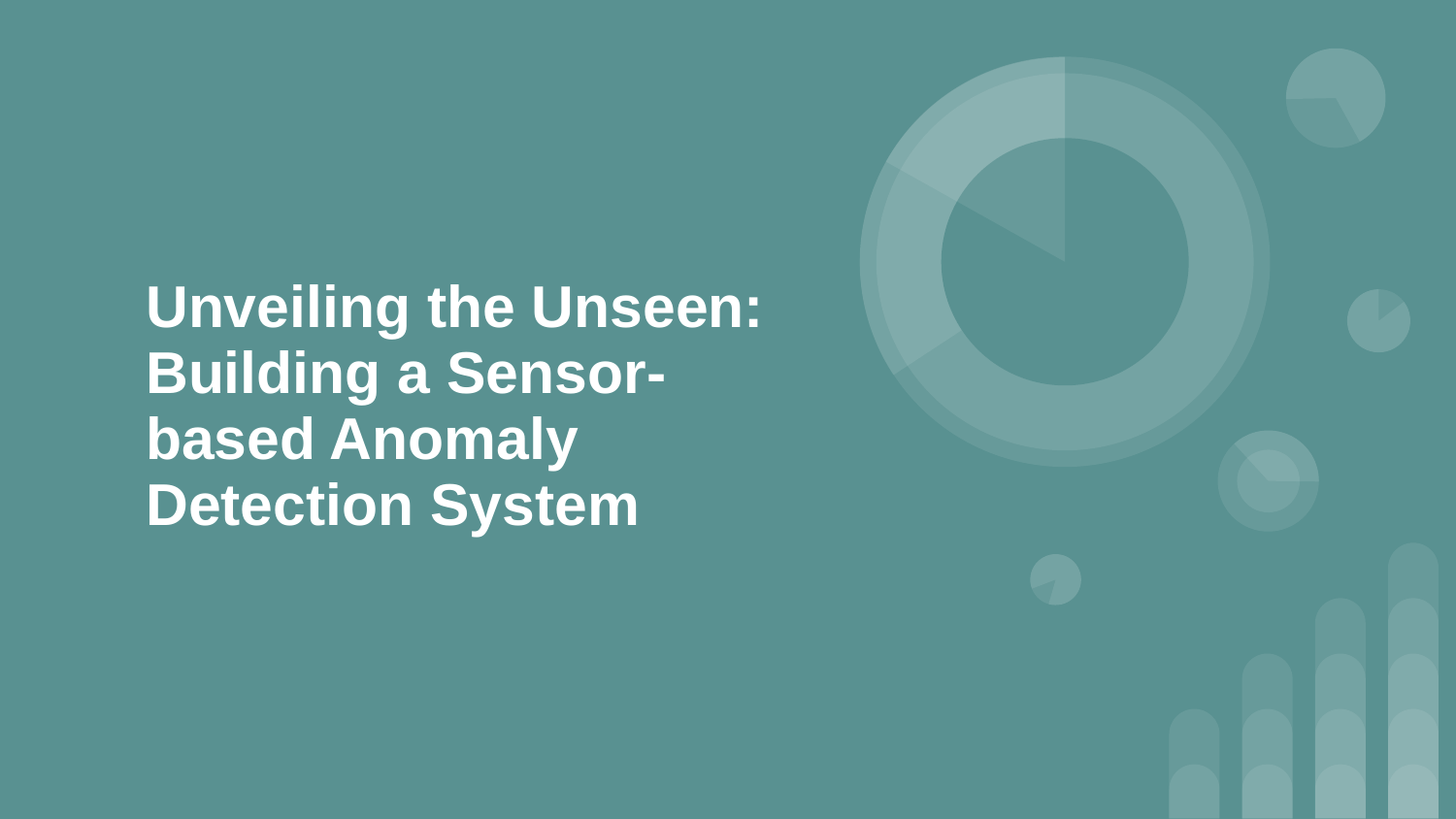

# Unveiling the Unseen: Building a Sensor-based Anomaly Detection System